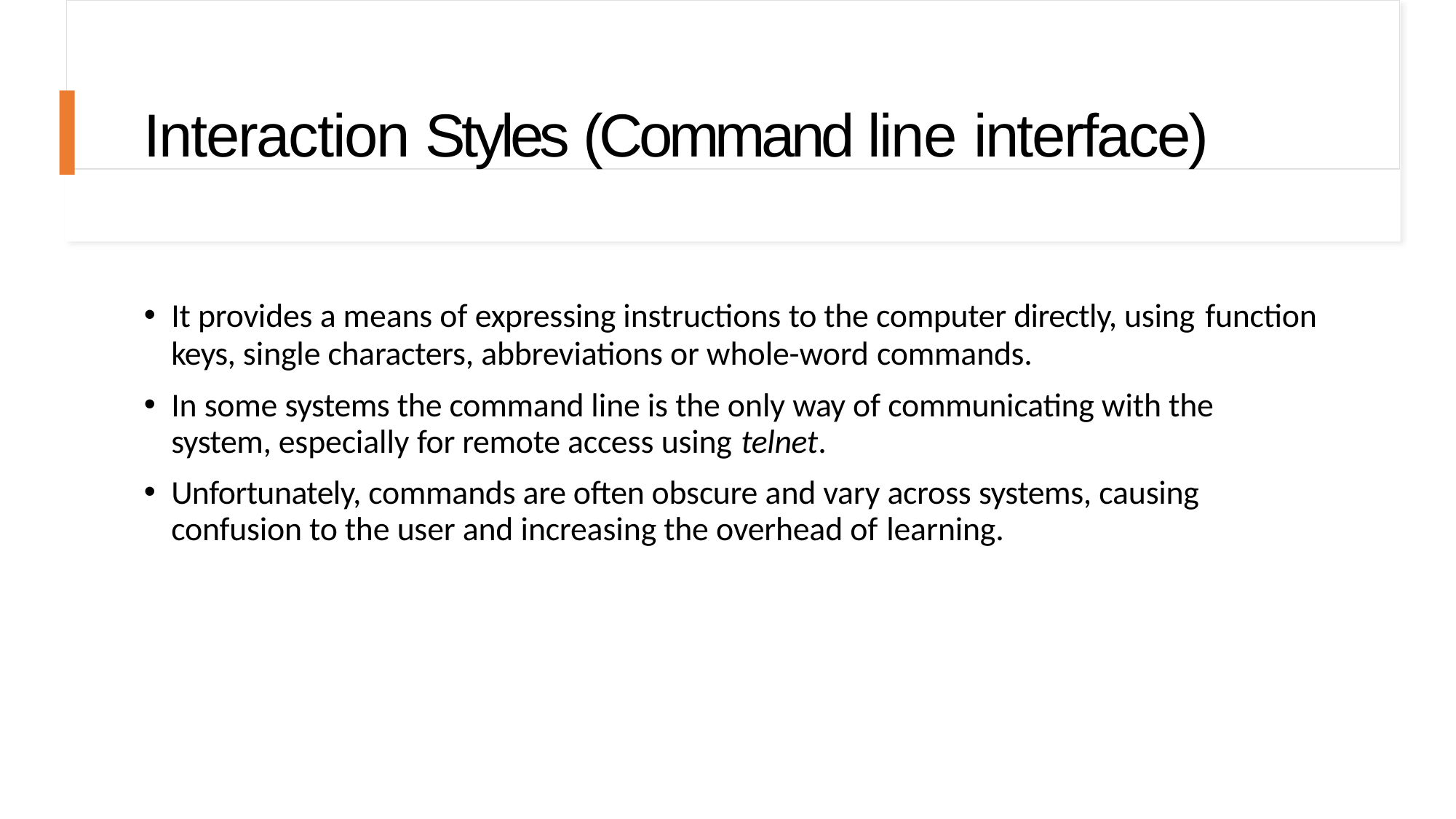

# Interaction Styles (Command line interface)

It provides a means of expressing instructions to the computer directly, using function
keys, single characters, abbreviations or whole-word commands.
In some systems the command line is the only way of communicating with the  system, especially for remote access using telnet.
Unfortunately, commands are often obscure and vary across systems, causing  confusion to the user and increasing the overhead of learning.